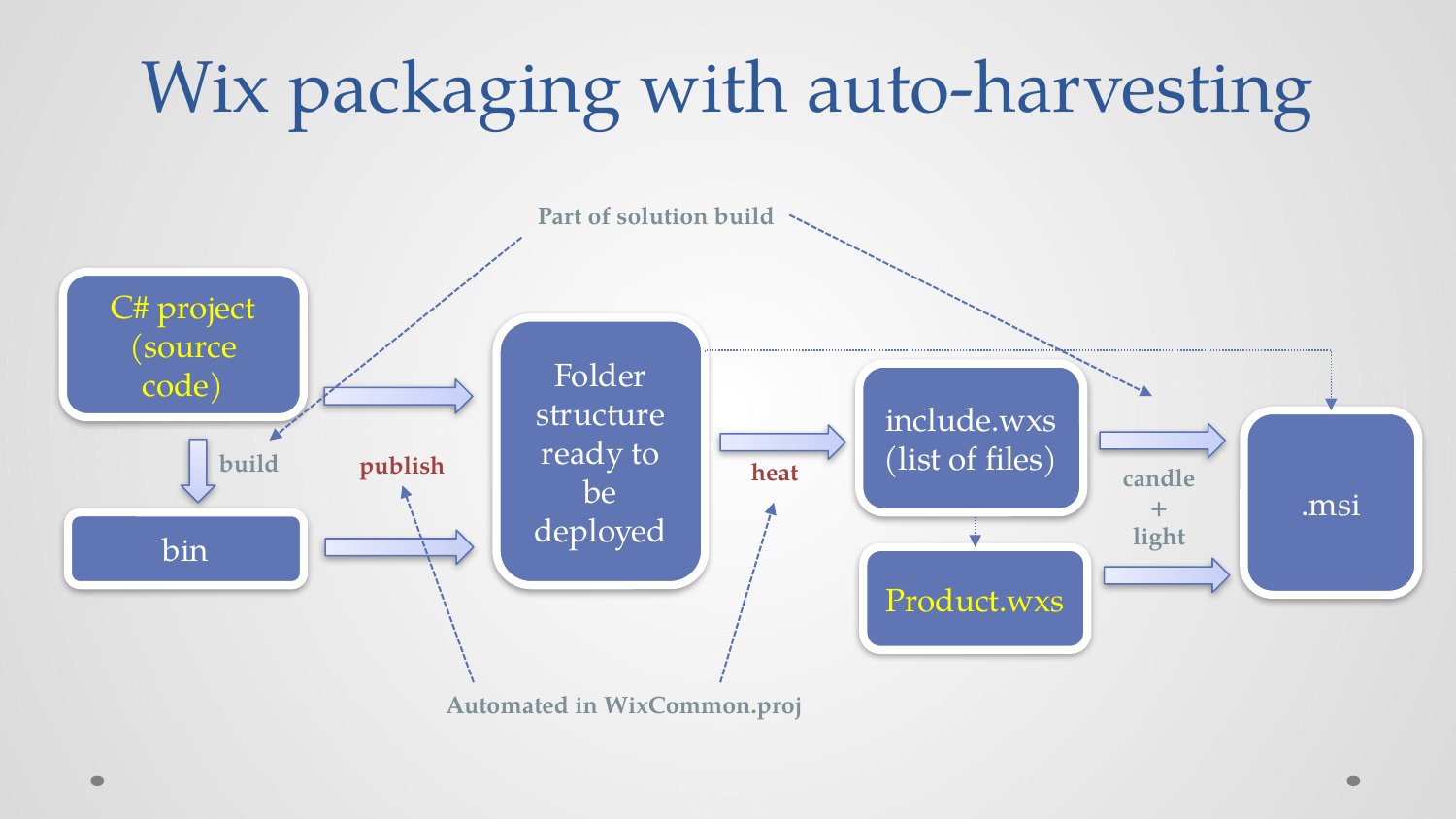

# Wix packaging with auto-harvesting
Part of solution build
C# project
(source code)
Folder structure ready to be deployed

include.wxs
(list of files)

.msi

build
publish
heat
candle
+
light

bin

Product.wxs
Automated in WixCommon.proj